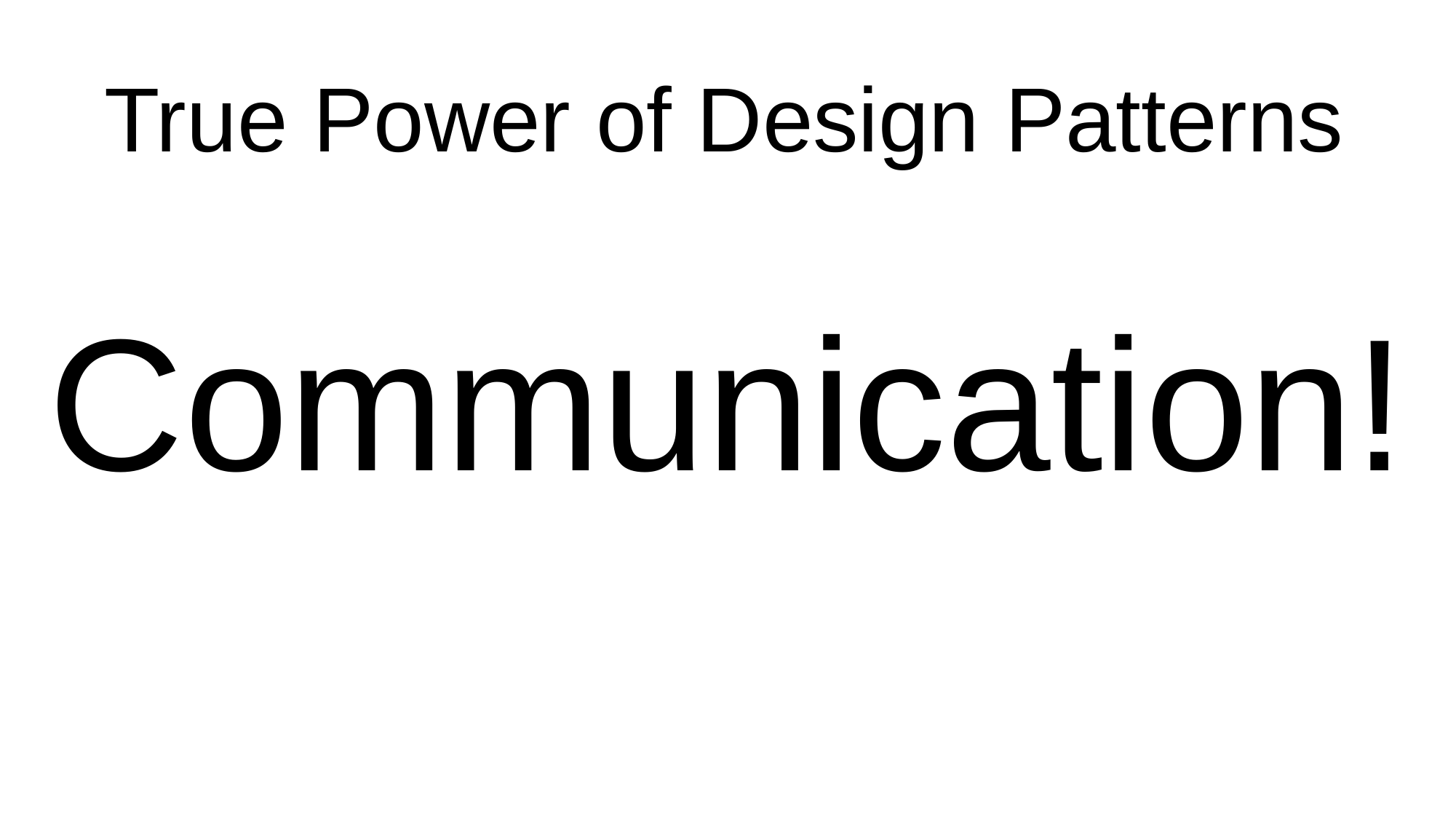

# True Power of Design Patterns
Communication!